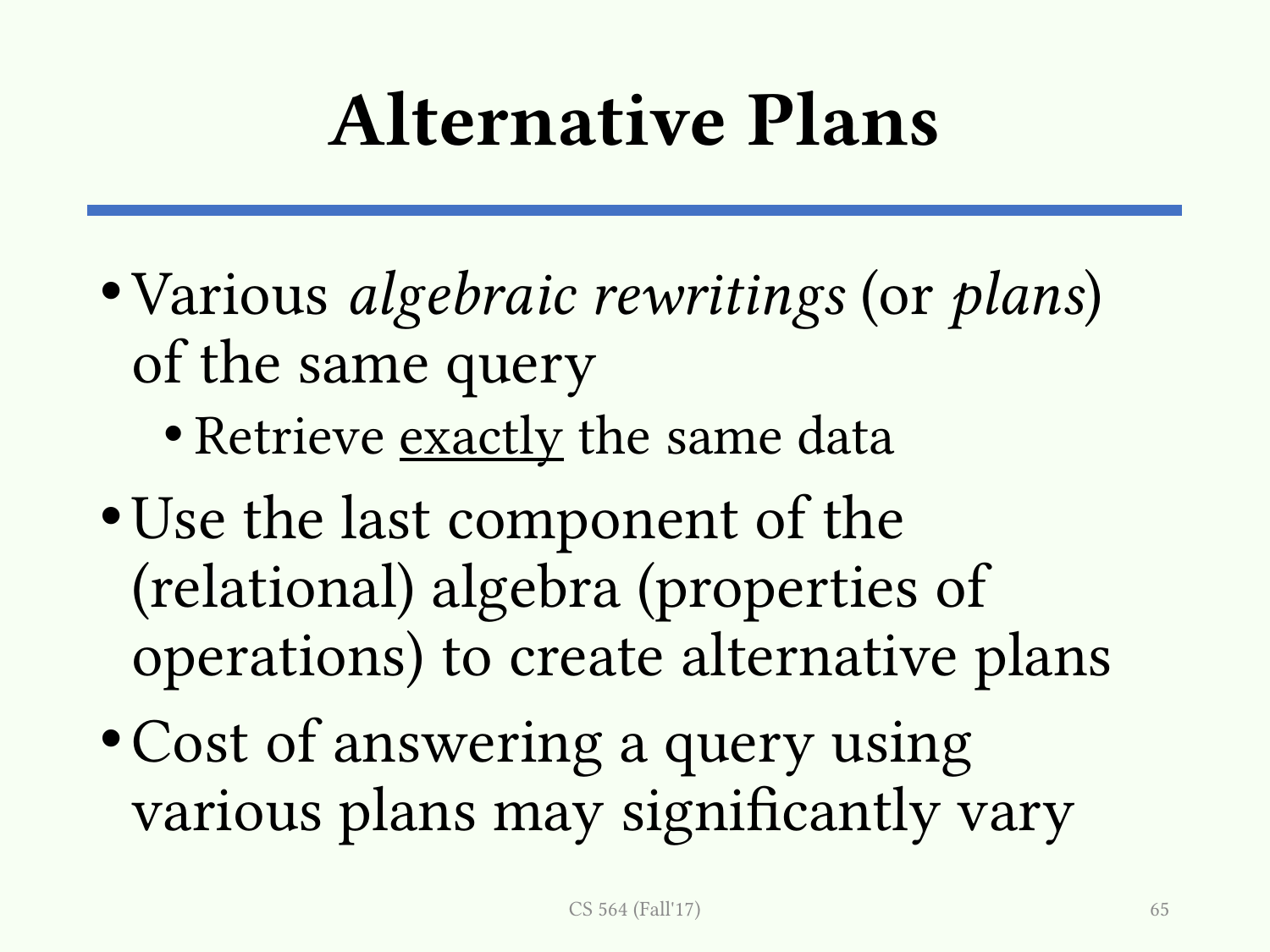

# Alternative Plans
Various algebraic rewritings (or plans) of the same query
Retrieve exactly the same data
Use the last component of the (relational) algebra (properties of operations) to create alternative plans
Cost of answering a query using various plans may significantly vary

CS 564 (Fall'17)
65